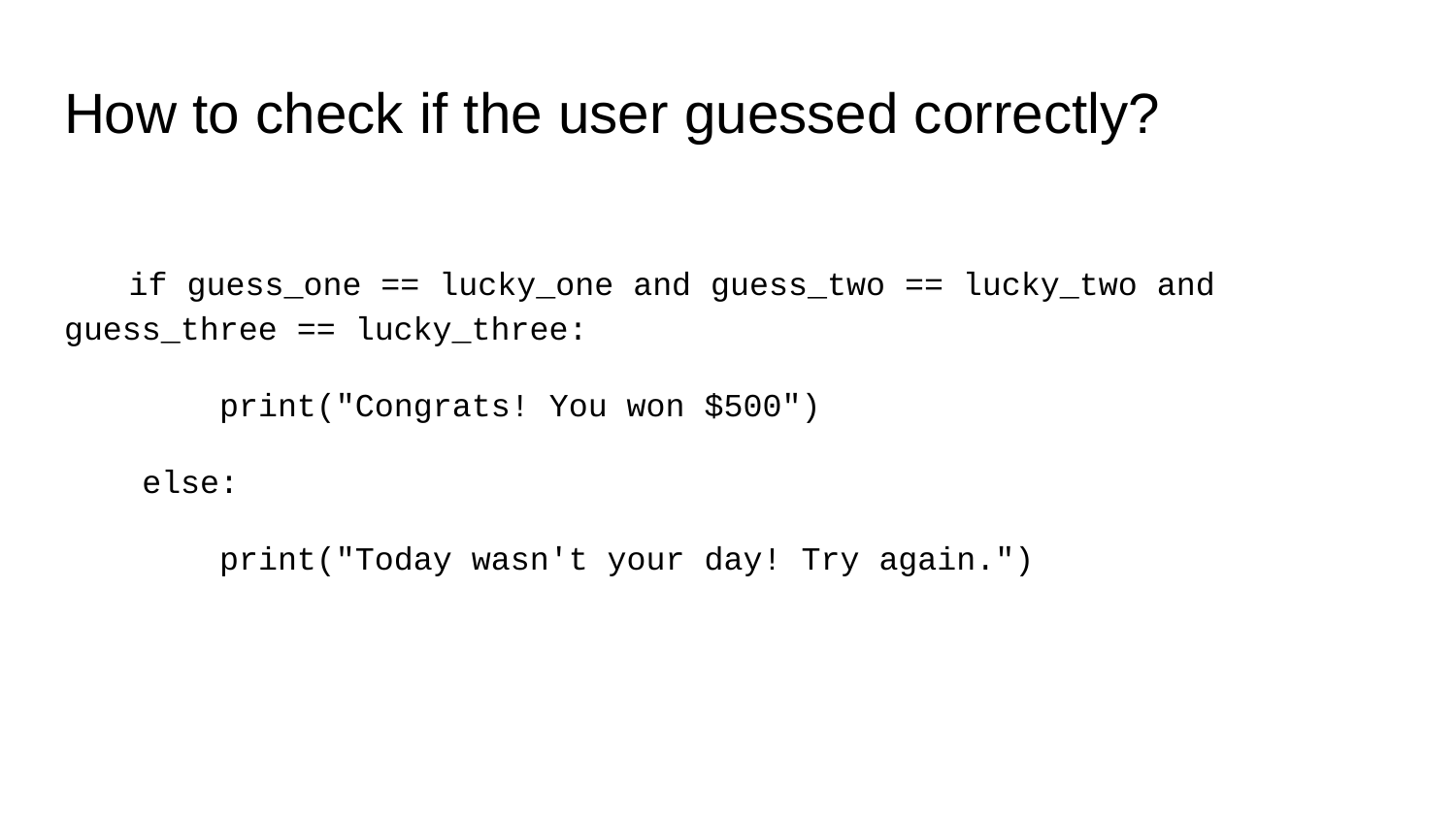

# How to check if the user guessed correctly?

    if guess_one == lucky_one and guess_two == lucky_two and guess_three == lucky_three:
        print("Congrats! You won $500")
    else:
        print("Today wasn't your day! Try again.")